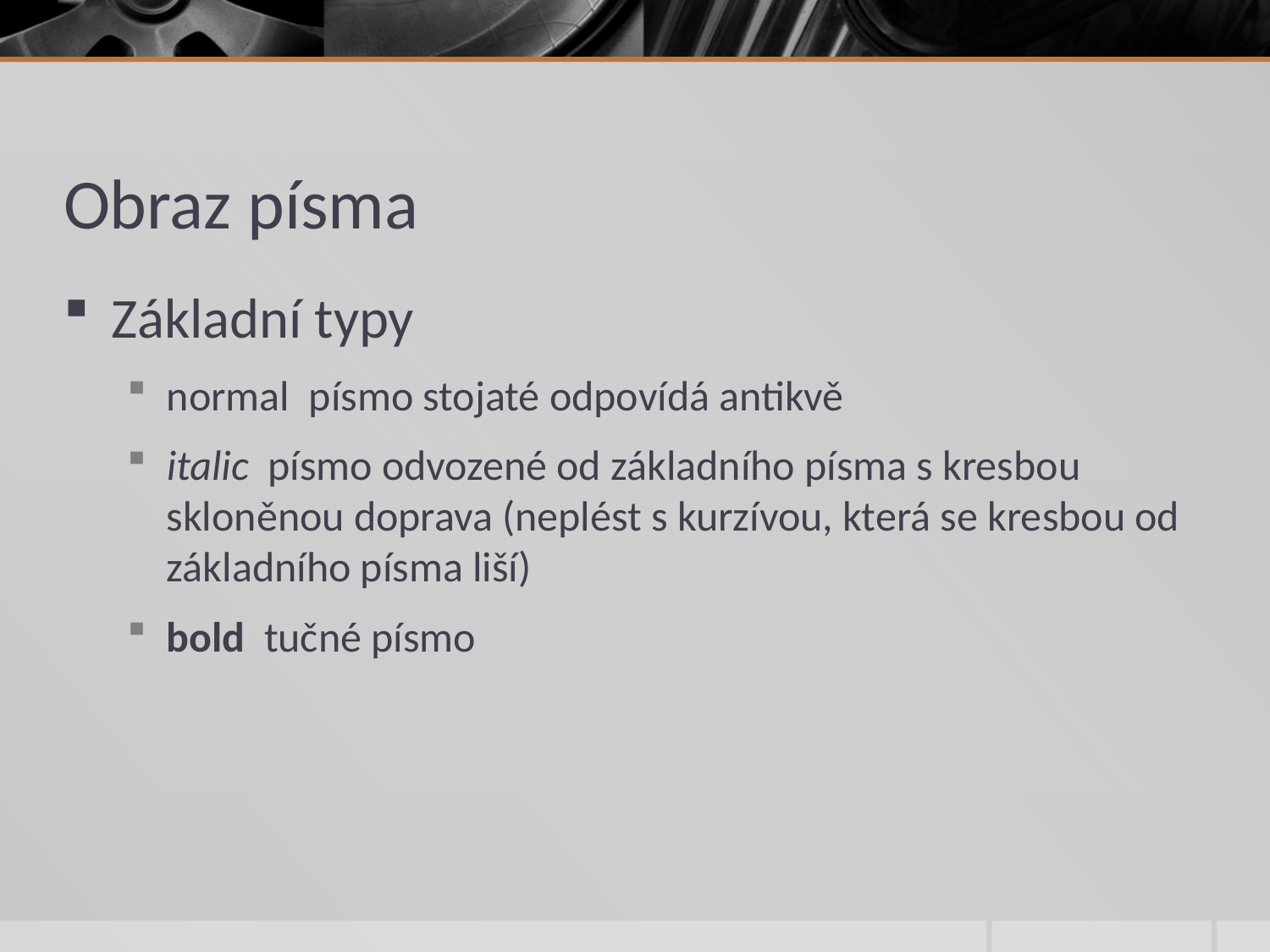

# Obraz písma
Základní typy
normal ­ písmo stojaté odpovídá antikvě
italic ­ písmo odvozené od základního písma s kresbou skloněnou doprava (neplést s kurzívou, která se kresbou od základního písma liší)
bold ­ tučné písmo